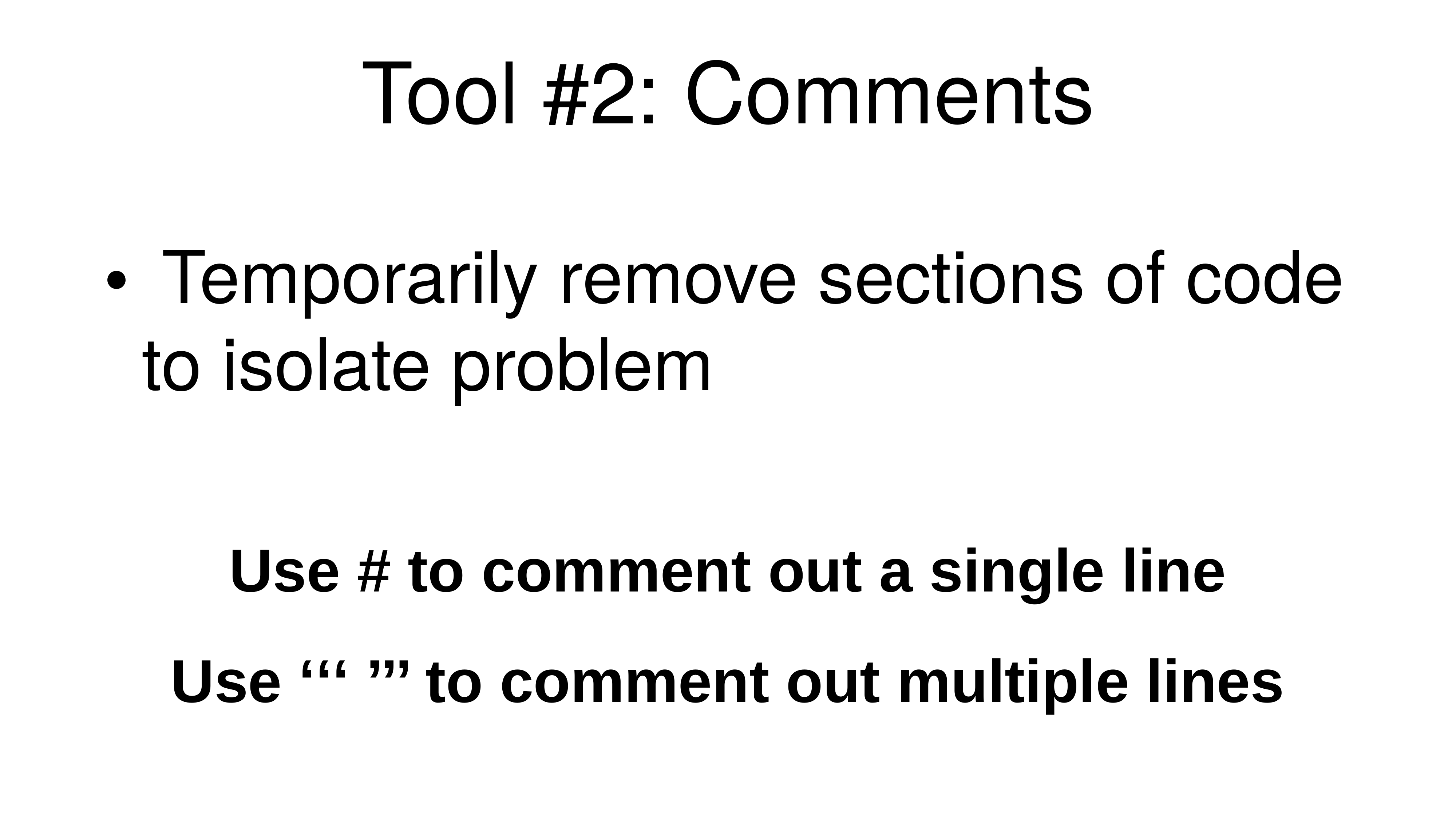

# Tool #2: Comments
 Temporarily remove sections of code to isolate problem
Use # to comment out a single line
Use ‘‘‘ ’’’ to comment out multiple lines